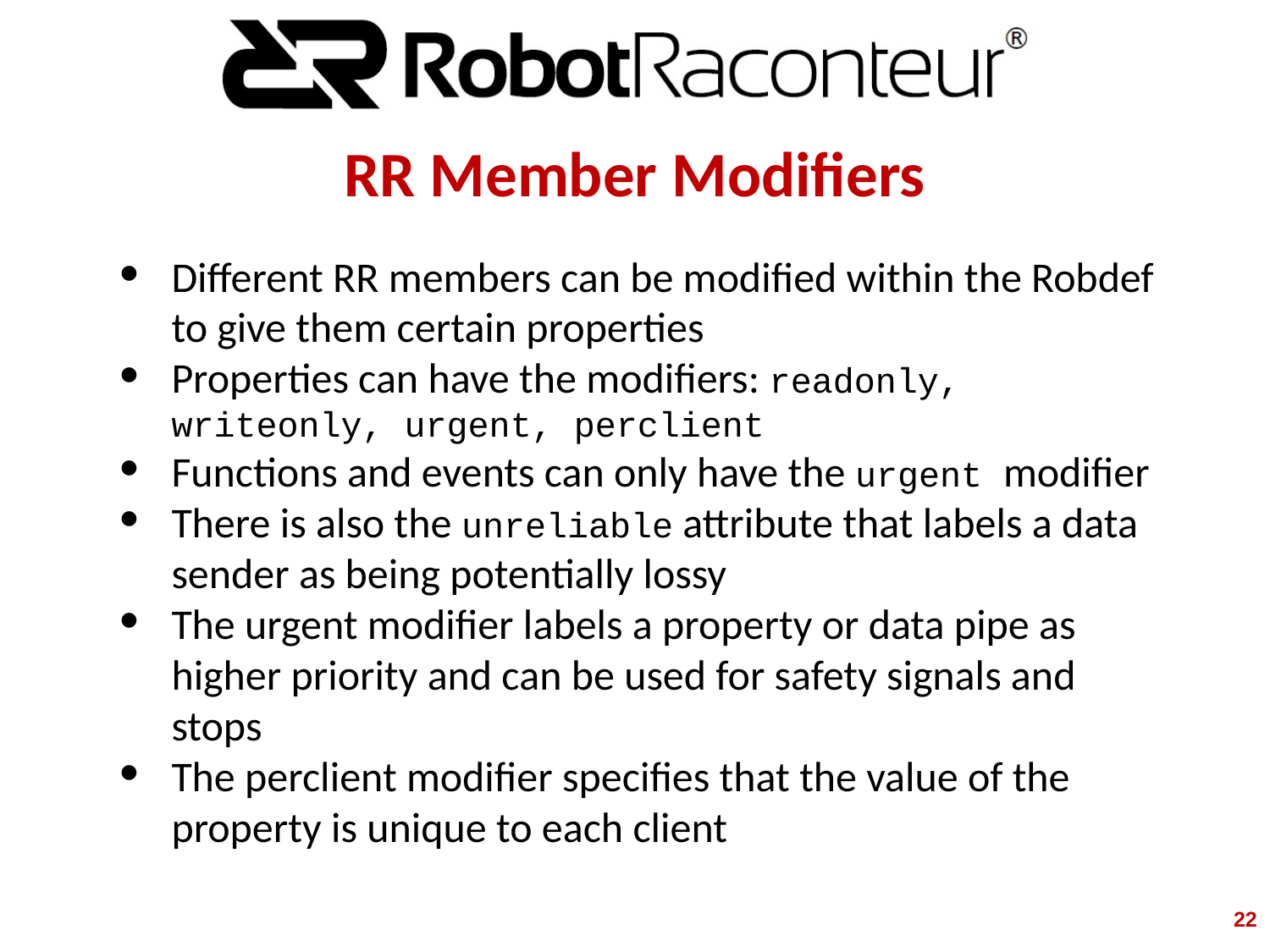

# RR Member Modifiers
Different RR members can be modified within the Robdef to give them certain properties
Properties can have the modifiers: readonly, writeonly, urgent, perclient
Functions and events can only have the urgent modifier
There is also the unreliable attribute that labels a data sender as being potentially lossy
The urgent modifier labels a property or data pipe as higher priority and can be used for safety signals and stops
The perclient modifier specifies that the value of the property is unique to each client
22